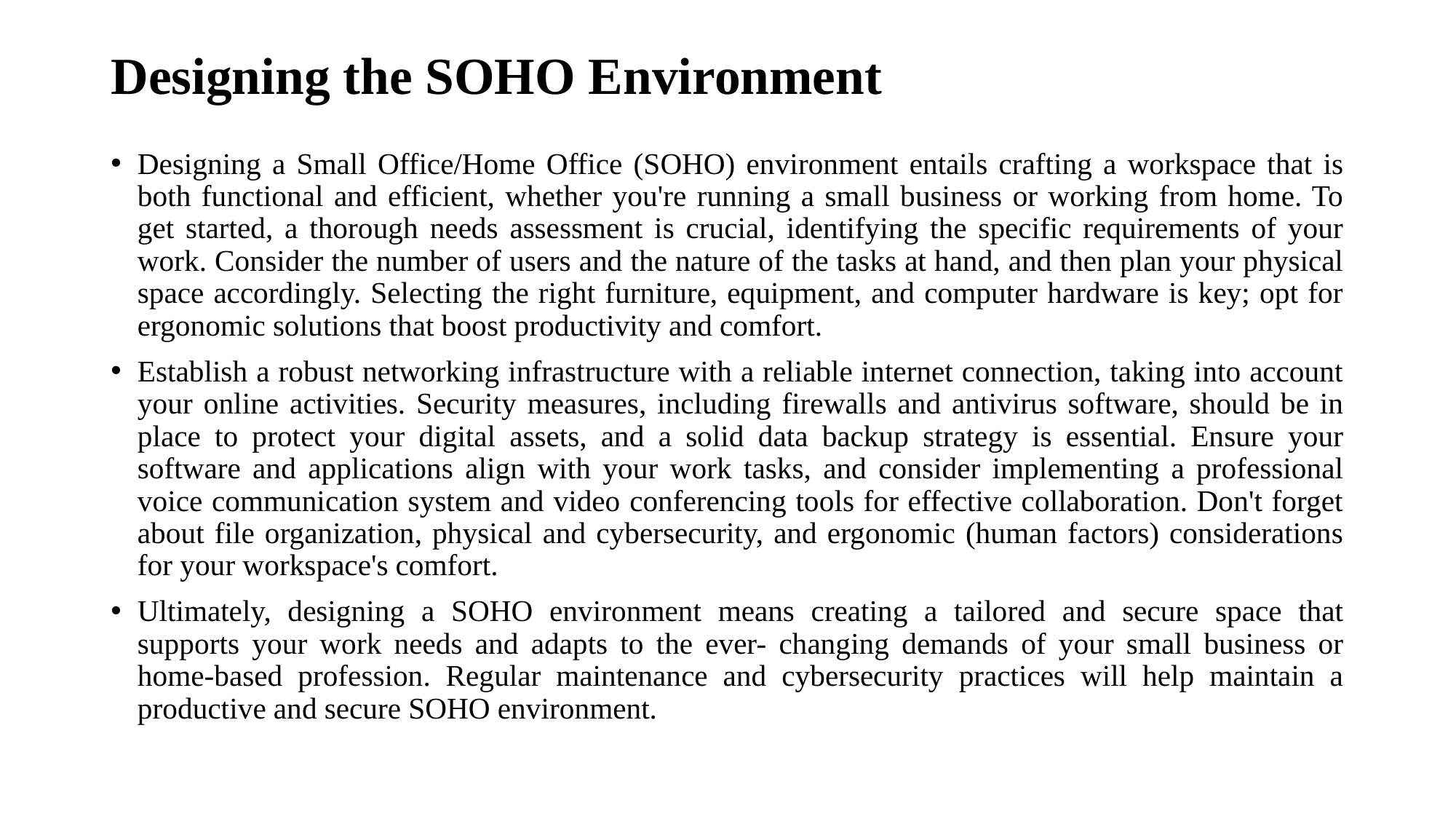

# Designing the SOHO Environment
Designing a Small Office/Home Office (SOHO) environment entails crafting a workspace that is both functional and efficient, whether you're running a small business or working from home. To get started, a thorough needs assessment is crucial, identifying the specific requirements of your work. Consider the number of users and the nature of the tasks at hand, and then plan your physical space accordingly. Selecting the right furniture, equipment, and computer hardware is key; opt for ergonomic solutions that boost productivity and comfort.
Establish a robust networking infrastructure with a reliable internet connection, taking into account your online activities. Security measures, including firewalls and antivirus software, should be in place to protect your digital assets, and a solid data backup strategy is essential. Ensure your software and applications align with your work tasks, and consider implementing a professional voice communication system and video conferencing tools for effective collaboration. Don't forget about file organization, physical and cybersecurity, and ergonomic (human factors) considerations for your workspace's comfort.
Ultimately, designing a SOHO environment means creating a tailored and secure space that supports your work needs and adapts to the ever- changing demands of your small business or home-based profession. Regular maintenance and cybersecurity practices will help maintain a productive and secure SOHO environment.